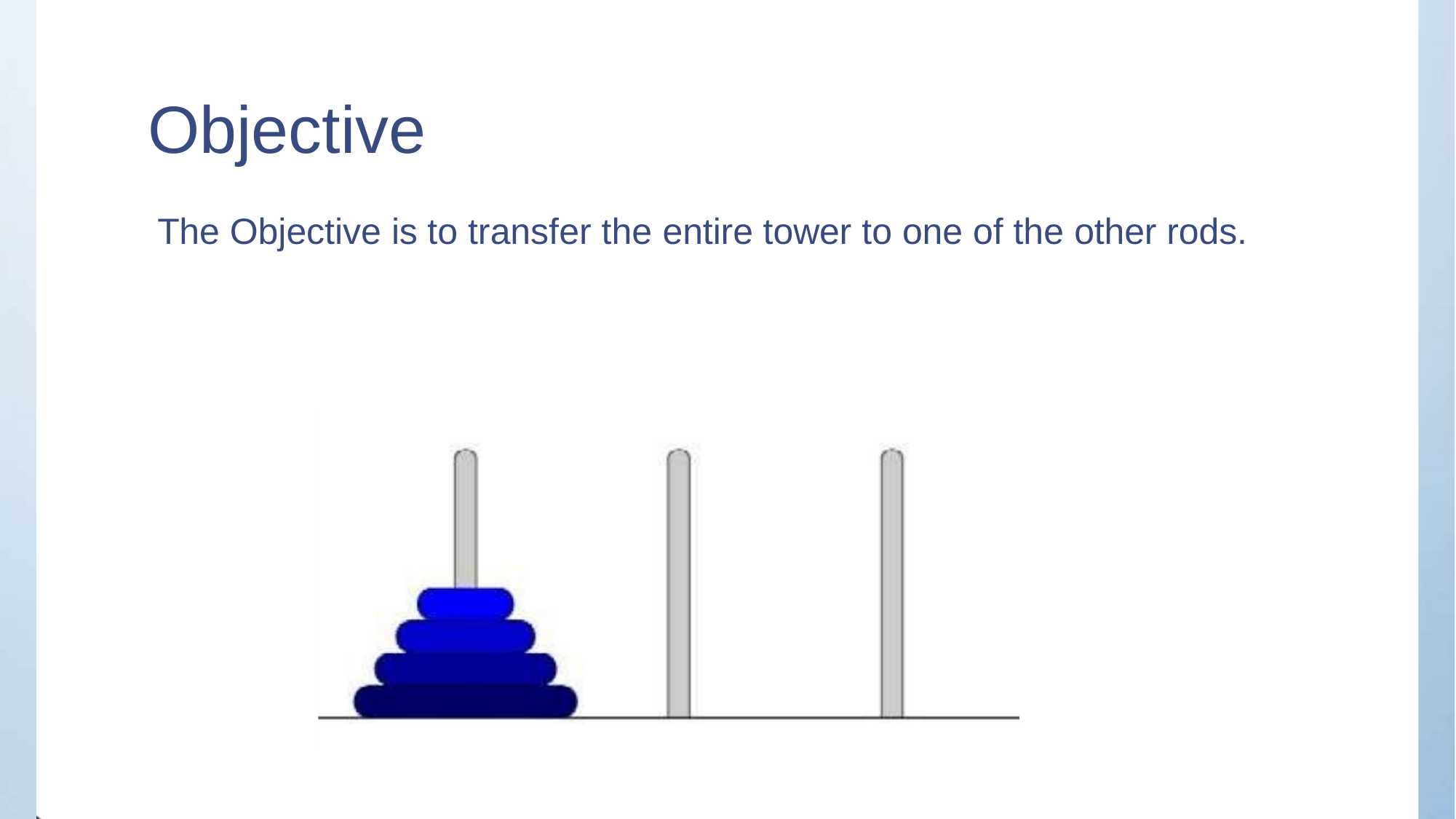

Objective
The Objective is to transfer the entire tower to one of the other rods.